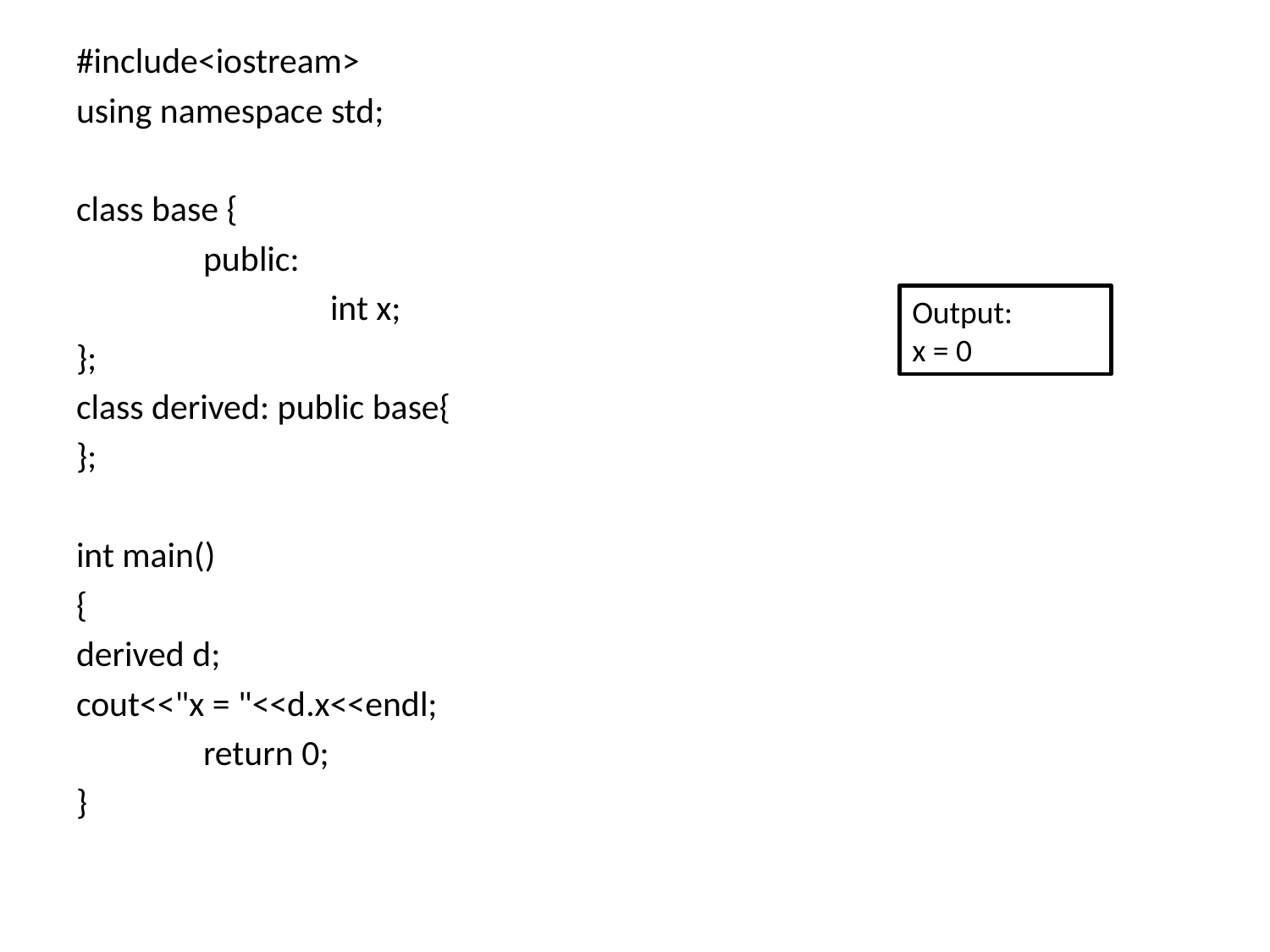

#include<iostream>
using namespace std;

class base {
	public:
		int x;
};
class derived: public base{
};

int main()
{
derived d;
cout<<"x = "<<d.x<<endl;
	return 0;
}
Output:
x = 0